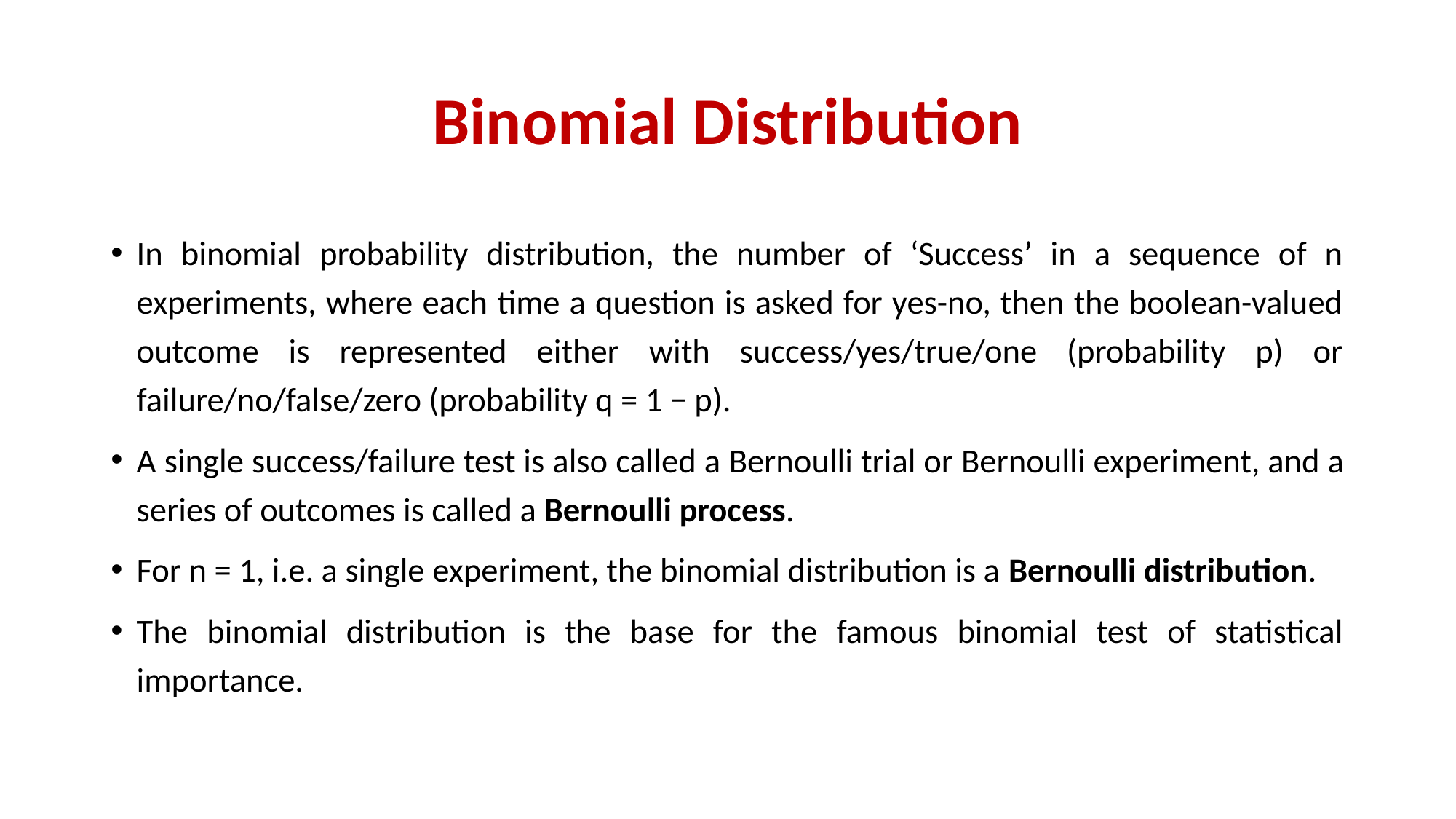

# Binomial Distribution
In binomial probability distribution, the number of ‘Success’ in a sequence of n experiments, where each time a question is asked for yes-no, then the boolean-valued outcome is represented either with success/yes/true/one (probability p) or failure/no/false/zero (probability q = 1 − p).
A single success/failure test is also called a Bernoulli trial or Bernoulli experiment, and a series of outcomes is called a Bernoulli process.
For n = 1, i.e. a single experiment, the binomial distribution is a Bernoulli distribution.
The binomial distribution is the base for the famous binomial test of statistical importance.